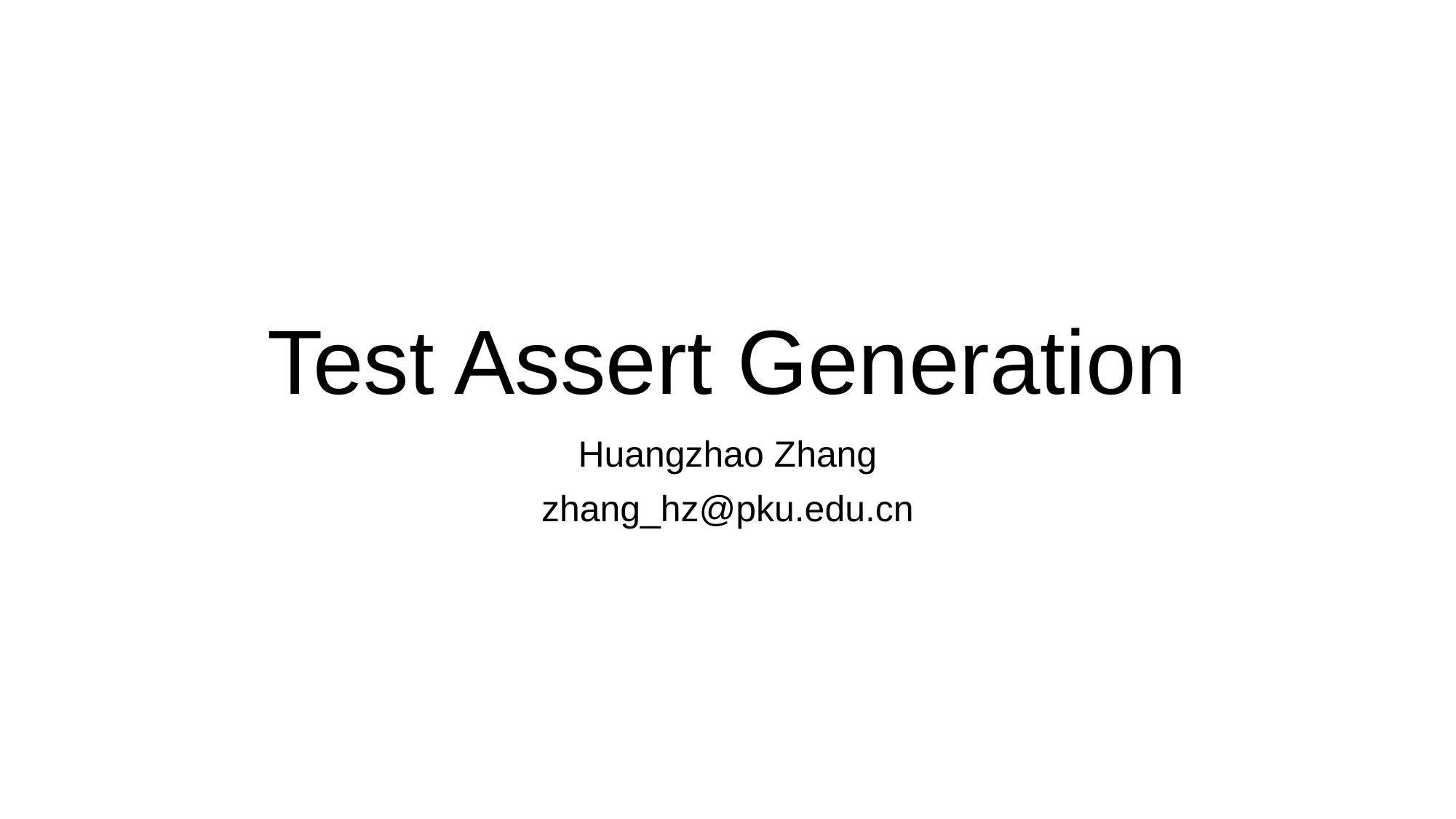

# Test Assert Generation
Huangzhao Zhang
zhang_hz@pku.edu.cn